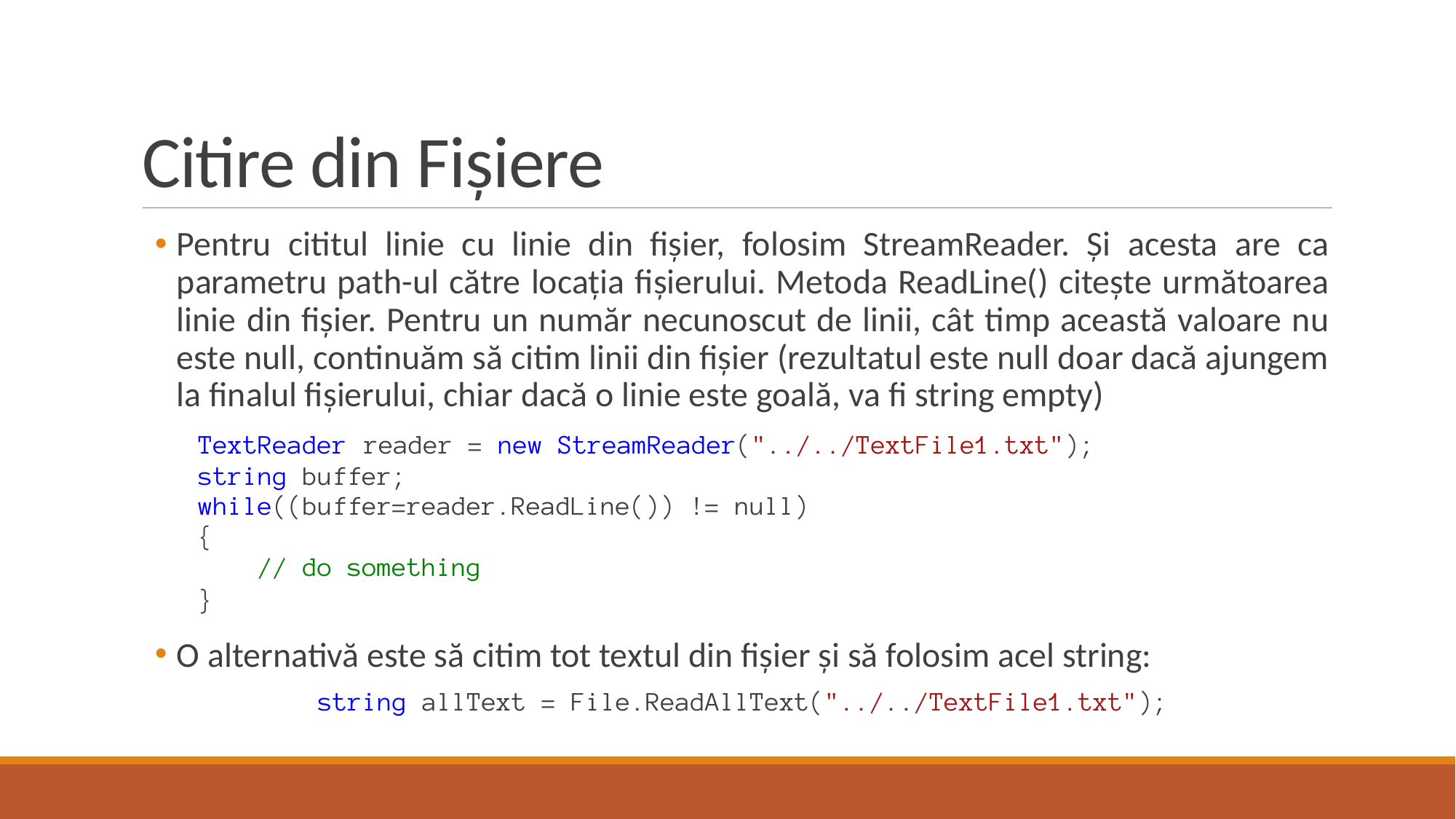

# Citire din Fișiere
Pentru cititul linie cu linie din fișier, folosim StreamReader. Și acesta are ca parametru path-ul către locația fișierului. Metoda ReadLine() citește următoarea linie din fișier. Pentru un număr necunoscut de linii, cât timp această valoare nu este null, continuăm să citim linii din fișier (rezultatul este null doar dacă ajungem la finalul fișierului, chiar dacă o linie este goală, va fi string empty)
TextReader reader = new StreamReader("../../TextFile1.txt");
string buffer;
while((buffer=reader.ReadLine()) != null)
{
    // do something
}
O alternativă este să citim tot textul din fișier și să folosim acel string:
string allText = File.ReadAllText("../../TextFile1.txt");